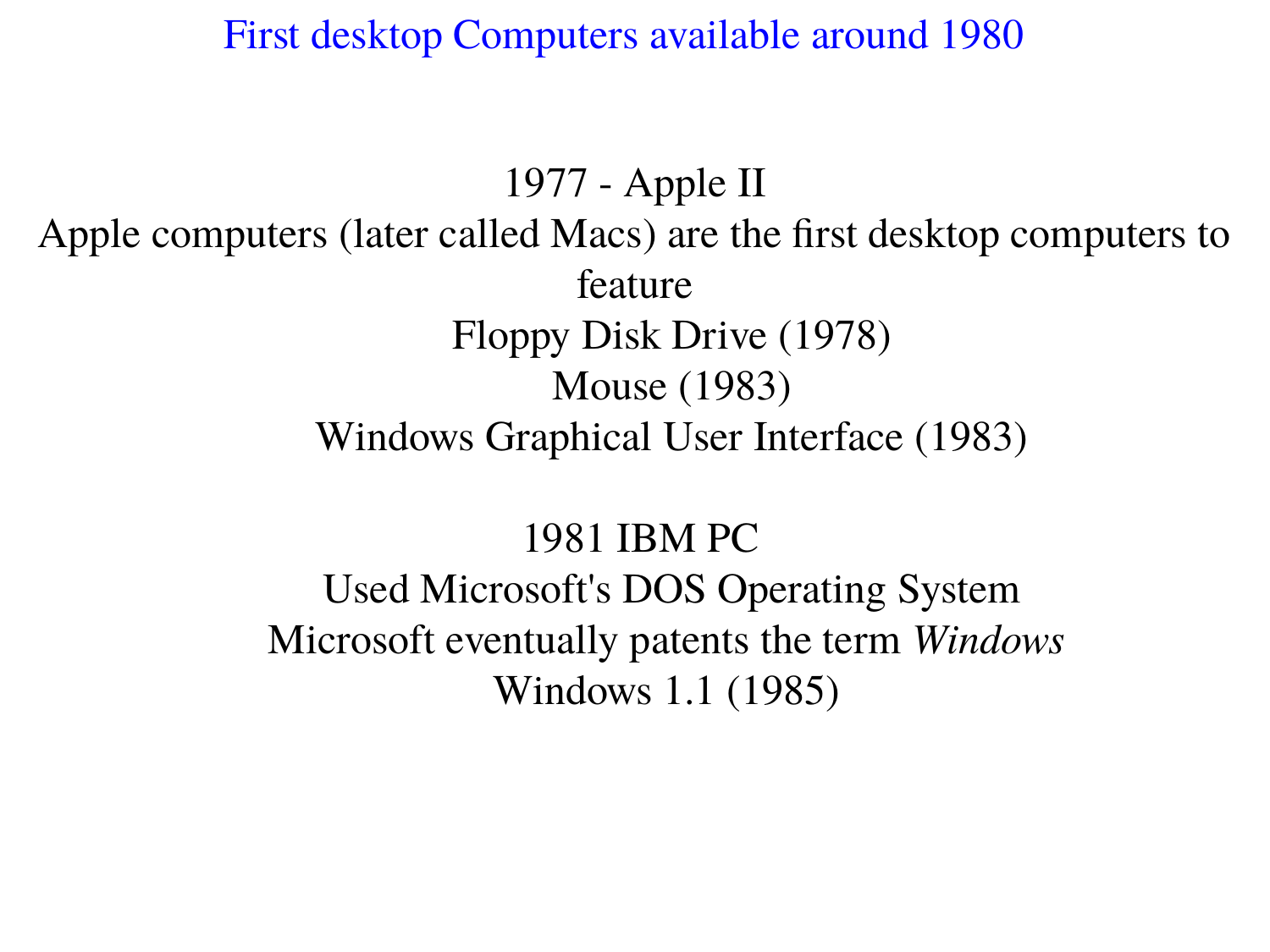

First desktop Computers available around 1980
 1977 - Apple II
Apple computers (later called Macs) are the first desktop computers to feature
 Floppy Disk Drive (1978)
 Mouse (1983)
 Windows Graphical User Interface (1983)
 1981 IBM PC
 Used Microsoft's DOS Operating System
 Microsoft eventually patents the term Windows
 Windows 1.1 (1985)